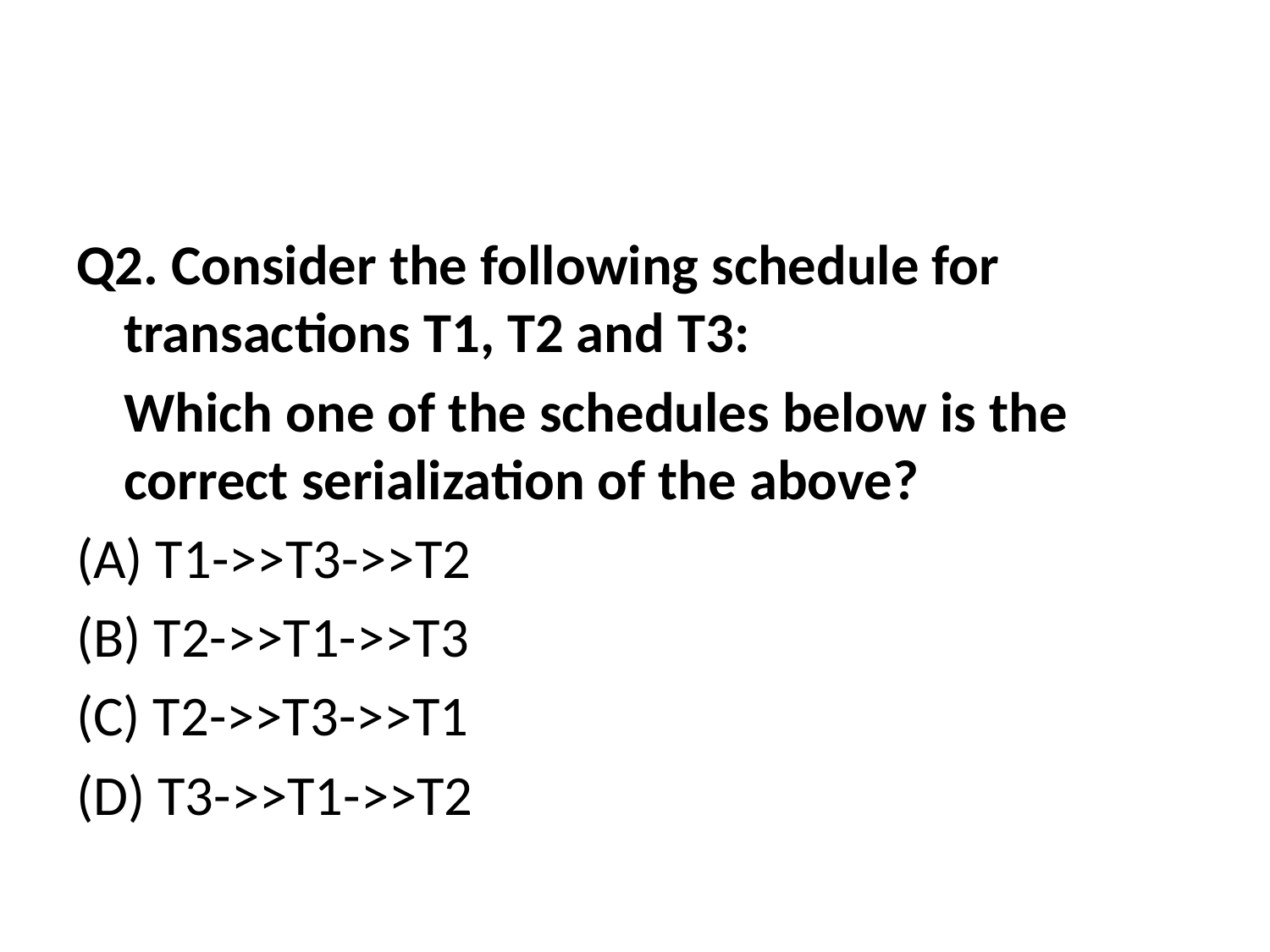

#
Q2. Consider the following schedule for transactions T1, T2 and T3:
	Which one of the schedules below is the correct serialization of the above?
(A) T1->>T3->>T2
(B) T2->>T1->>T3
(C) T2->>T3->>T1
(D) T3->>T1->>T2